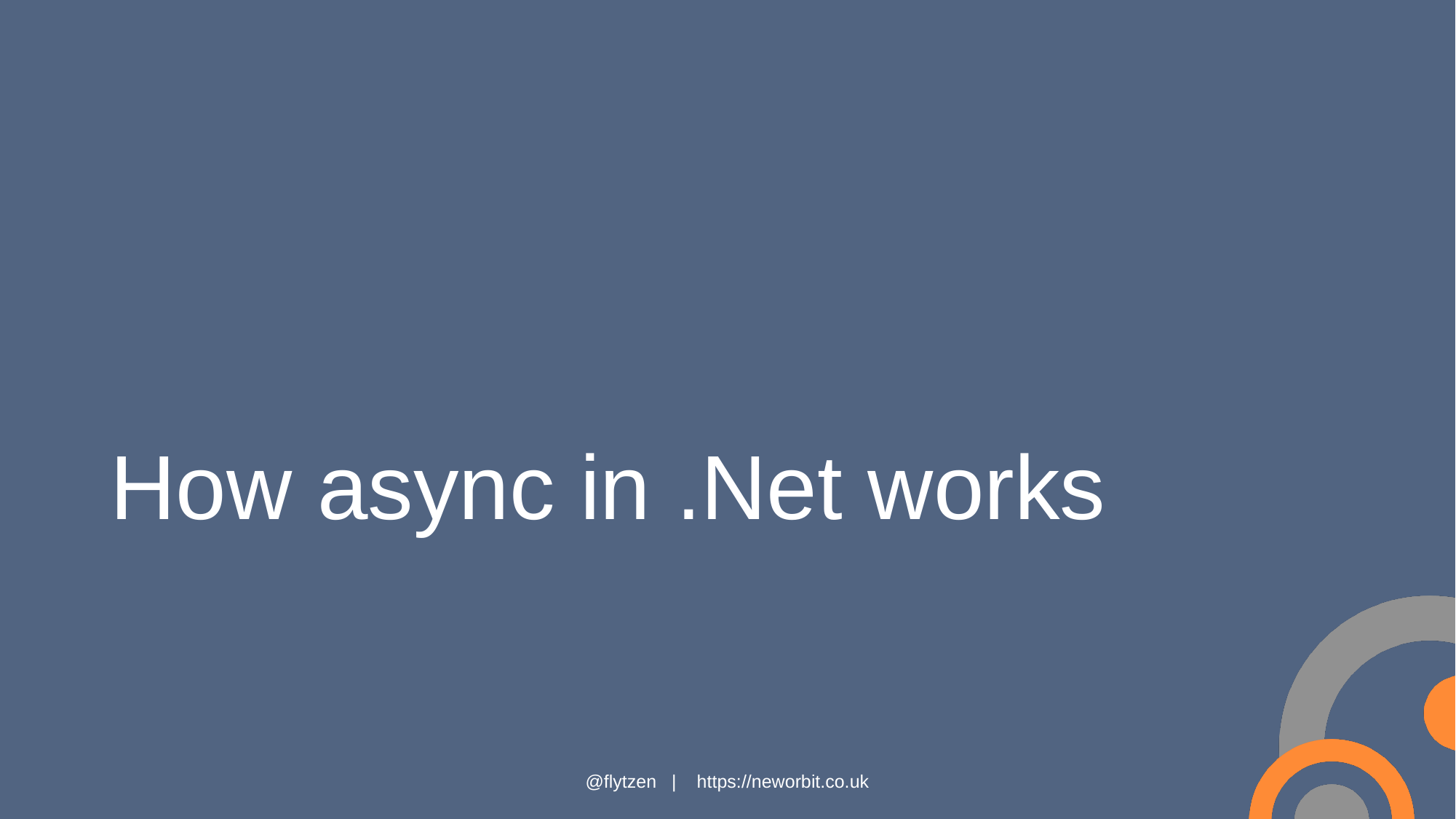

# How async in .Net works

@flytzen   |    https://neworbit.co.uk